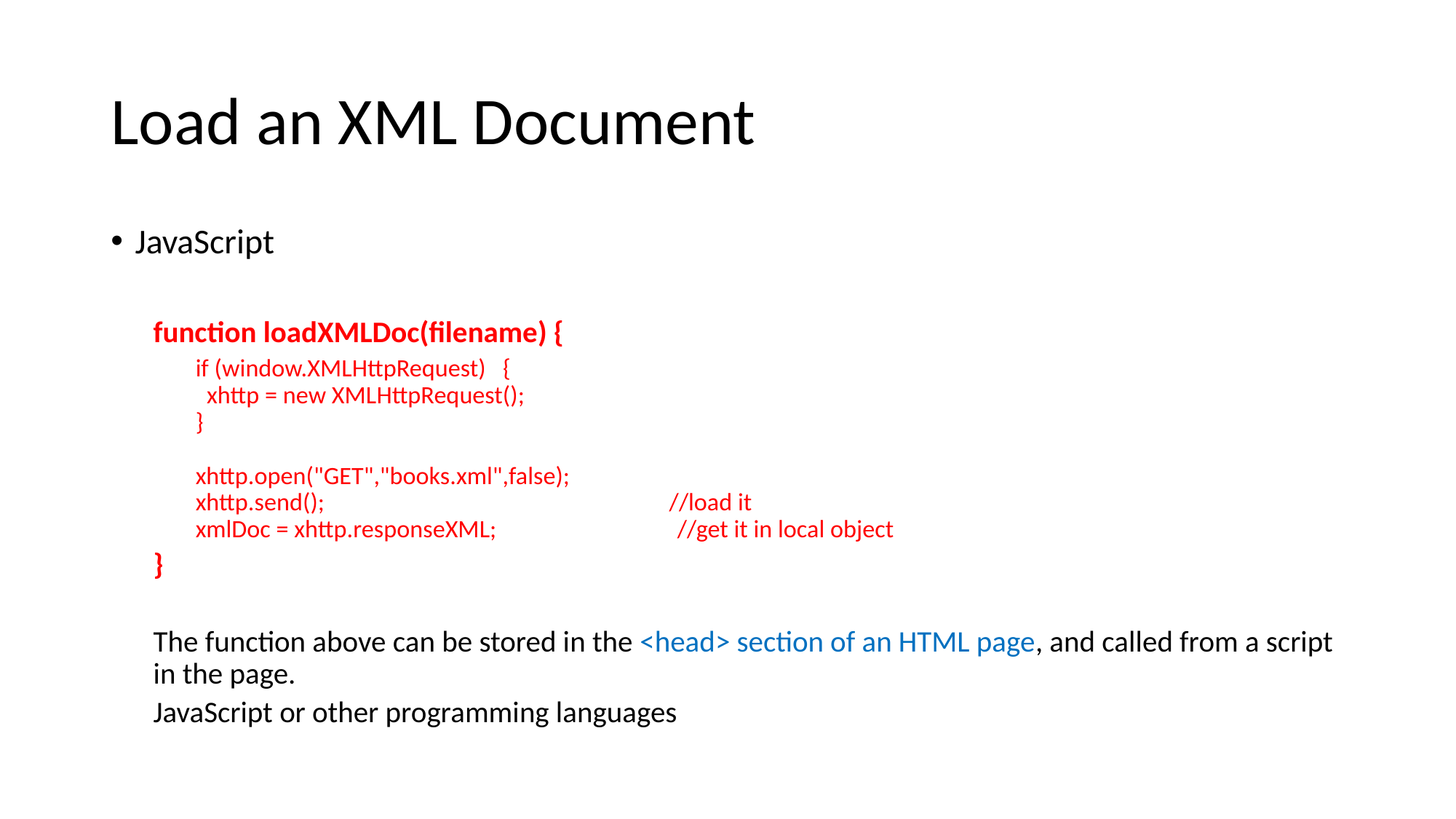

# Load an XML Document
JavaScript

function loadXMLDoc(filename) {
if (window.XMLHttpRequest)   {
  xhttp = new XMLHttpRequest();
}
xhttp.open("GET","books.xml",false);
xhttp.send();                                                             //load it
xmlDoc = xhttp.responseXML;                                //get it in local object
}

The function above can be stored in the <head> section of an HTML page, and called from a script in the page.
	JavaScript or other programming languages